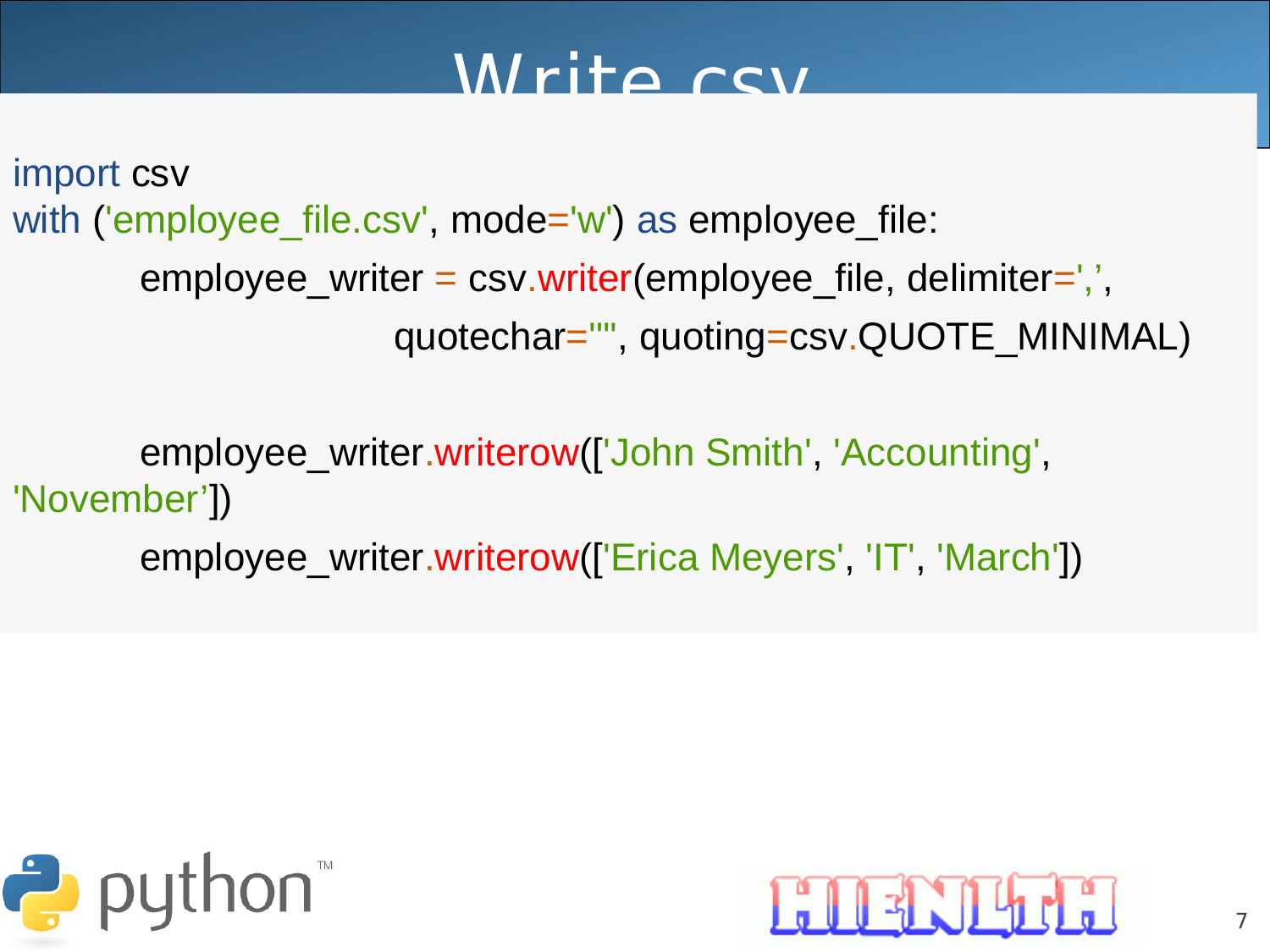

# Write csv
import csv
with ('employee_file.csv', mode='w') as employee_file:
	employee_writer = csv.writer(employee_file, delimiter=',’,
			quotechar='"', quoting=csv.QUOTE_MINIMAL)

	employee_writer.writerow(['John Smith', 'Accounting', 'November’])
	employee_writer.writerow(['Erica Meyers', 'IT', 'March'])